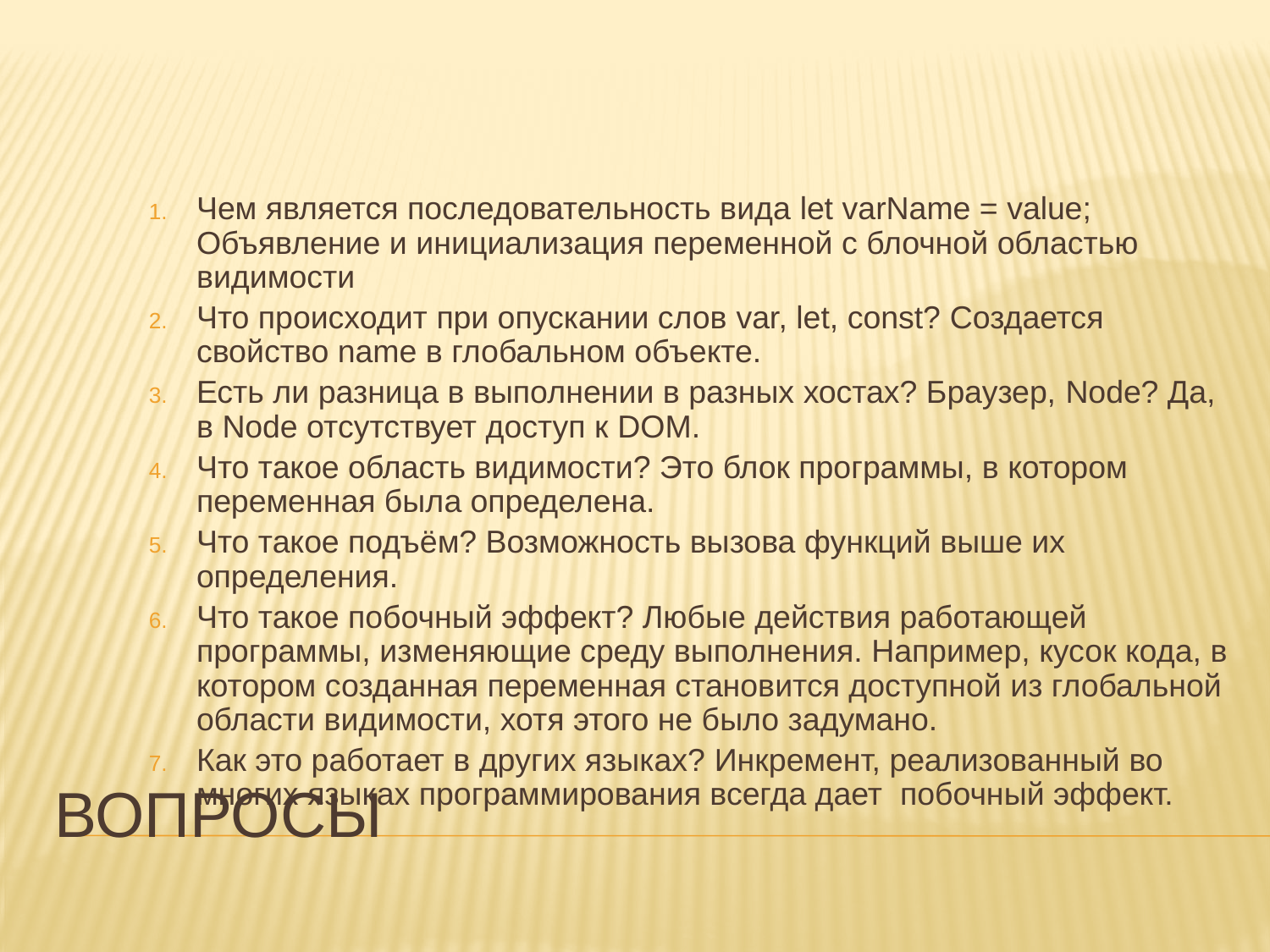

Чем является последовательность вида let varName = value; Объявление и инициализация переменной с блочной областью видимости
Что происходит при опускании слов var, let, const? Создается свойство name в глобальном объекте.
Есть ли разница в выполнении в разных хостах? Браузер, Node? Да, в Node отсутствует доступ к DOM.
Что такое область видимости? Это блок программы, в котором переменная была определена.
Что такое подъём? Возможность вызова функций выше их определения.
Что такое побочный эффект? Любые действия работающей программы, изменяющие среду выполнения. Например, кусок кода, в котором созданная переменная становится доступной из глобальной области видимости, хотя этого не было задумано.
Как это работает в других языках? Инкремент, реализованный во многих языках программирования всегда дает  побочный эффект.

# Вопросы